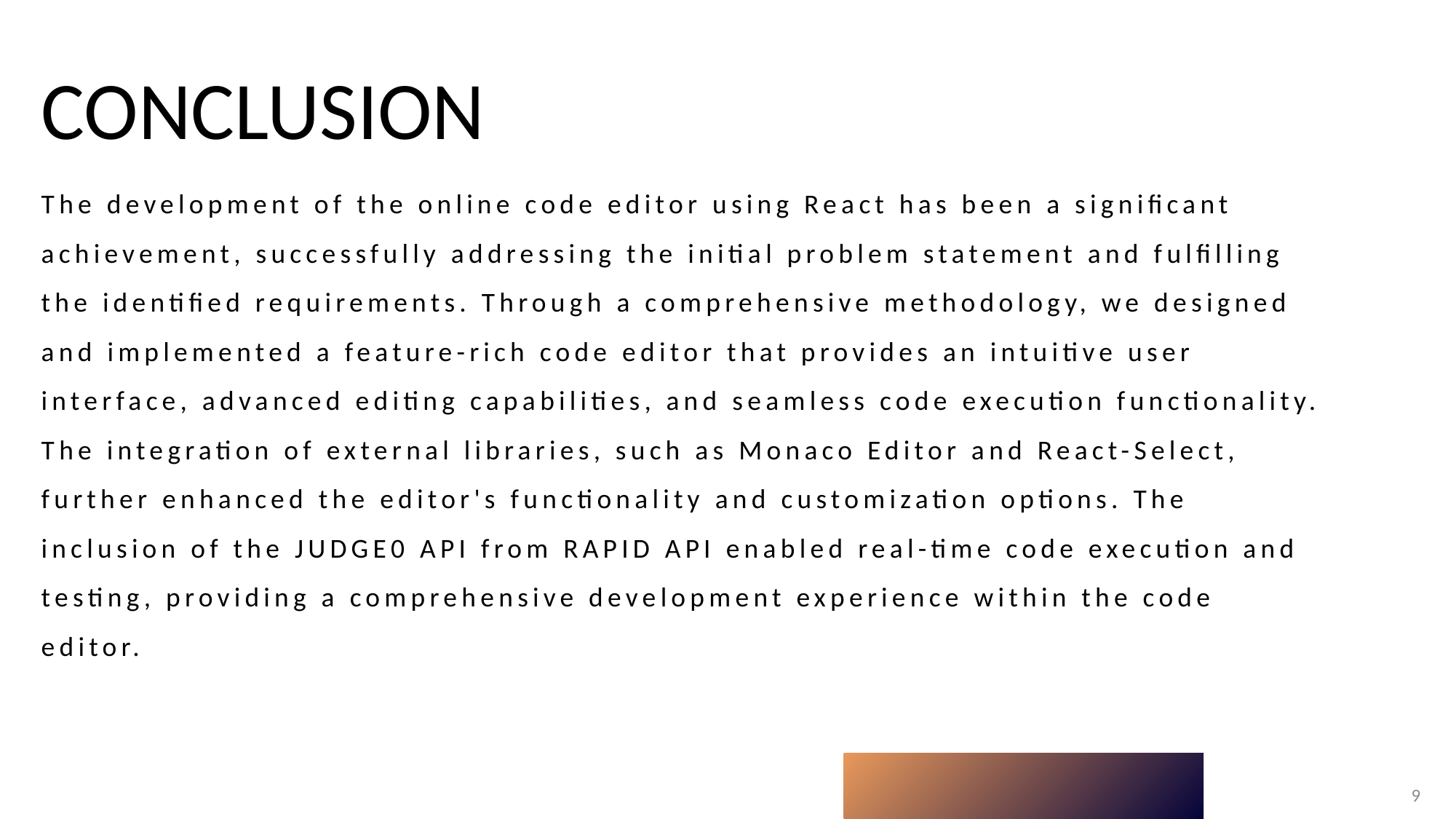

# Conclusion
The development of the online code editor using React has been a significant achievement, successfully addressing the initial problem statement and fulfilling the identified requirements. Through a comprehensive methodology, we designed and implemented a feature-rich code editor that provides an intuitive user interface, advanced editing capabilities, and seamless code execution functionality. The integration of external libraries, such as Monaco Editor and React-Select, further enhanced the editor's functionality and customization options. The inclusion of the JUDGE0 API from RAPID API enabled real-time code execution and testing, providing a comprehensive development experience within the code editor.
9